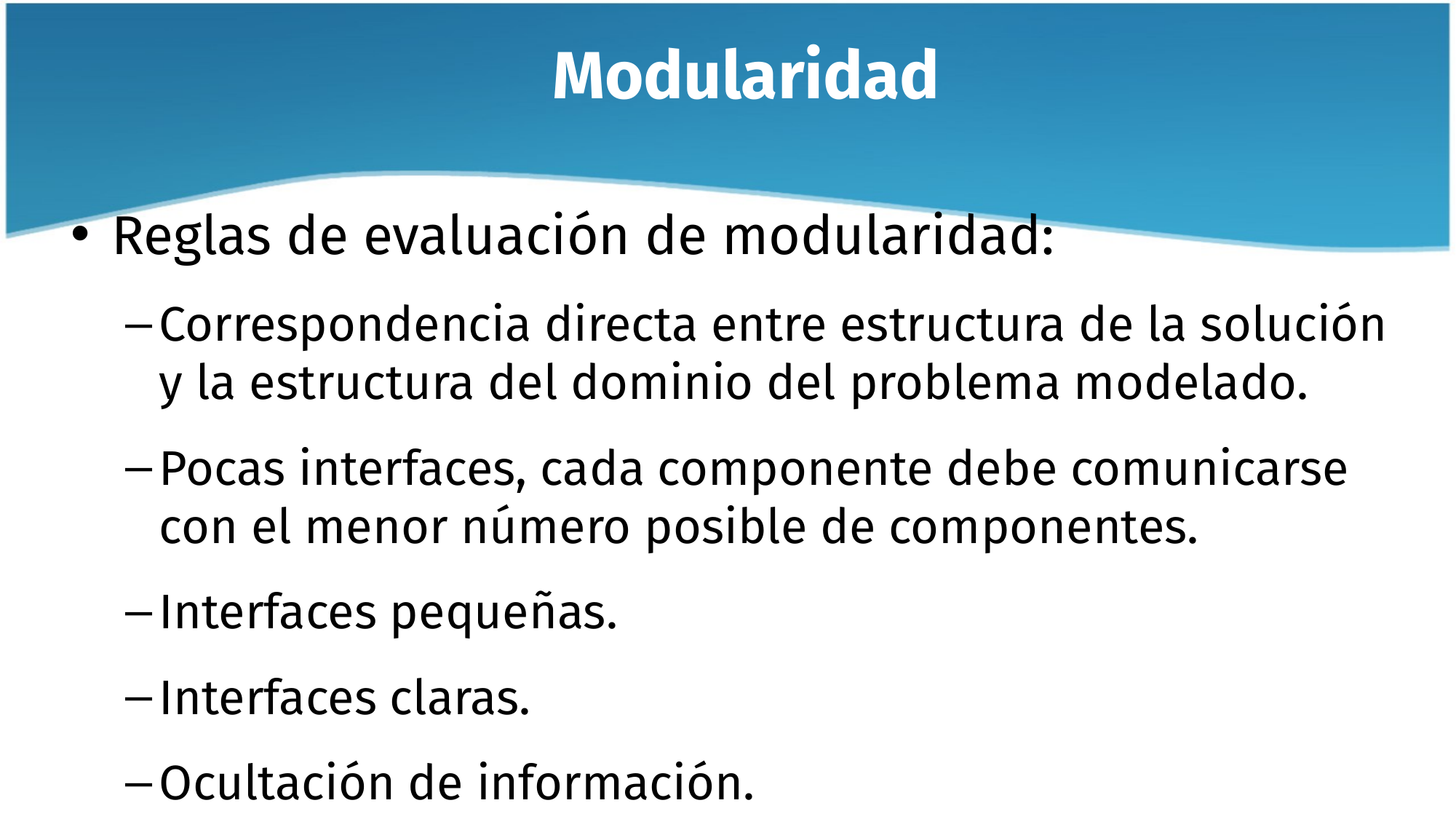

# Modularidad
Reglas de evaluación de modularidad:
Correspondencia directa entre estructura de la solución y la estructura del dominio del problema modelado.
Pocas interfaces, cada componente debe comunicarse con el menor número posible de componentes.
Interfaces pequeñas.
Interfaces claras.
Ocultación de información.